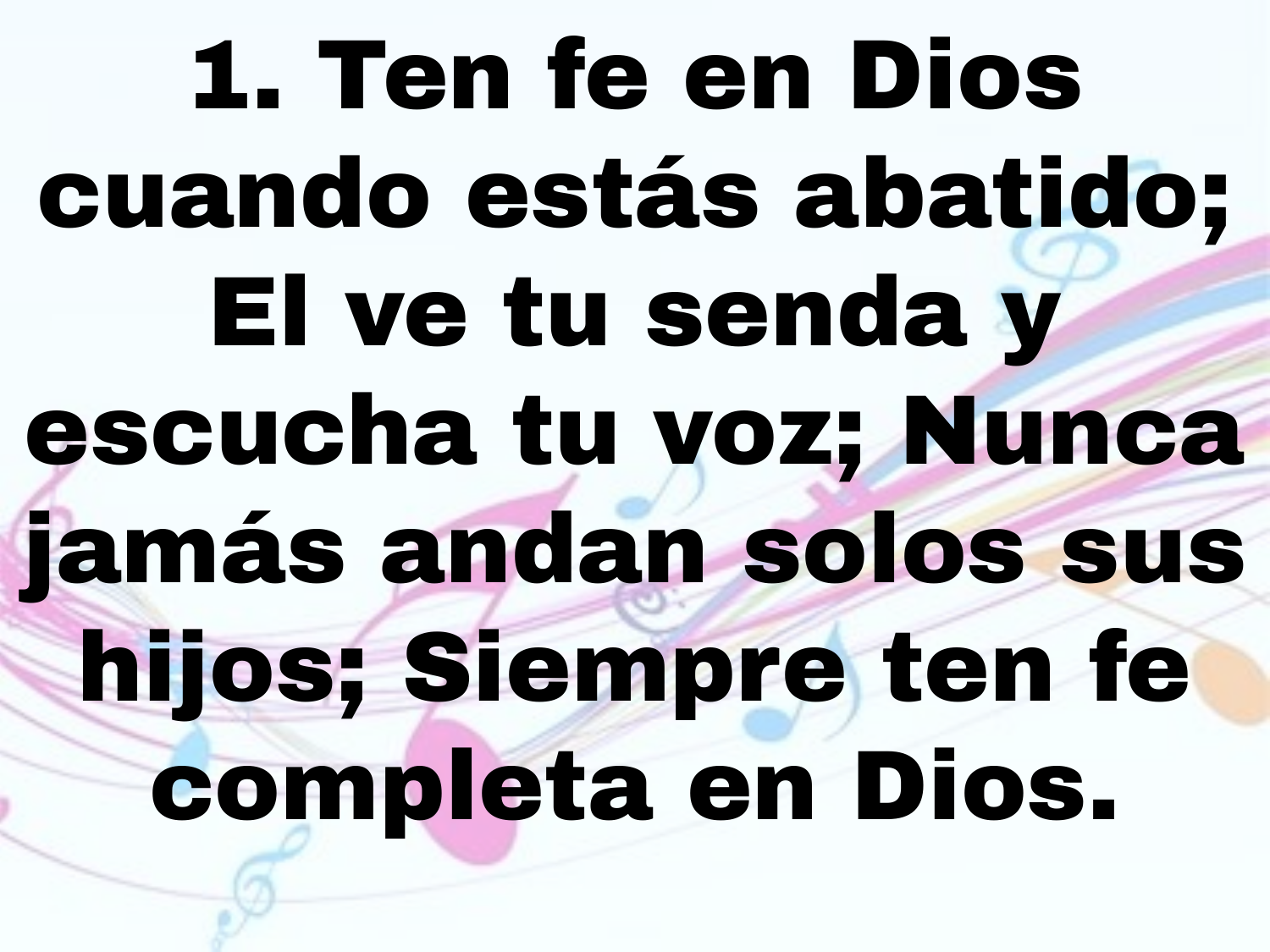

1. Ten fe en Dios cuando estás abatido; El ve tu senda y escucha tu voz; Nunca jamás andan solos sus hijos; Siempre ten fe completa en Dios.